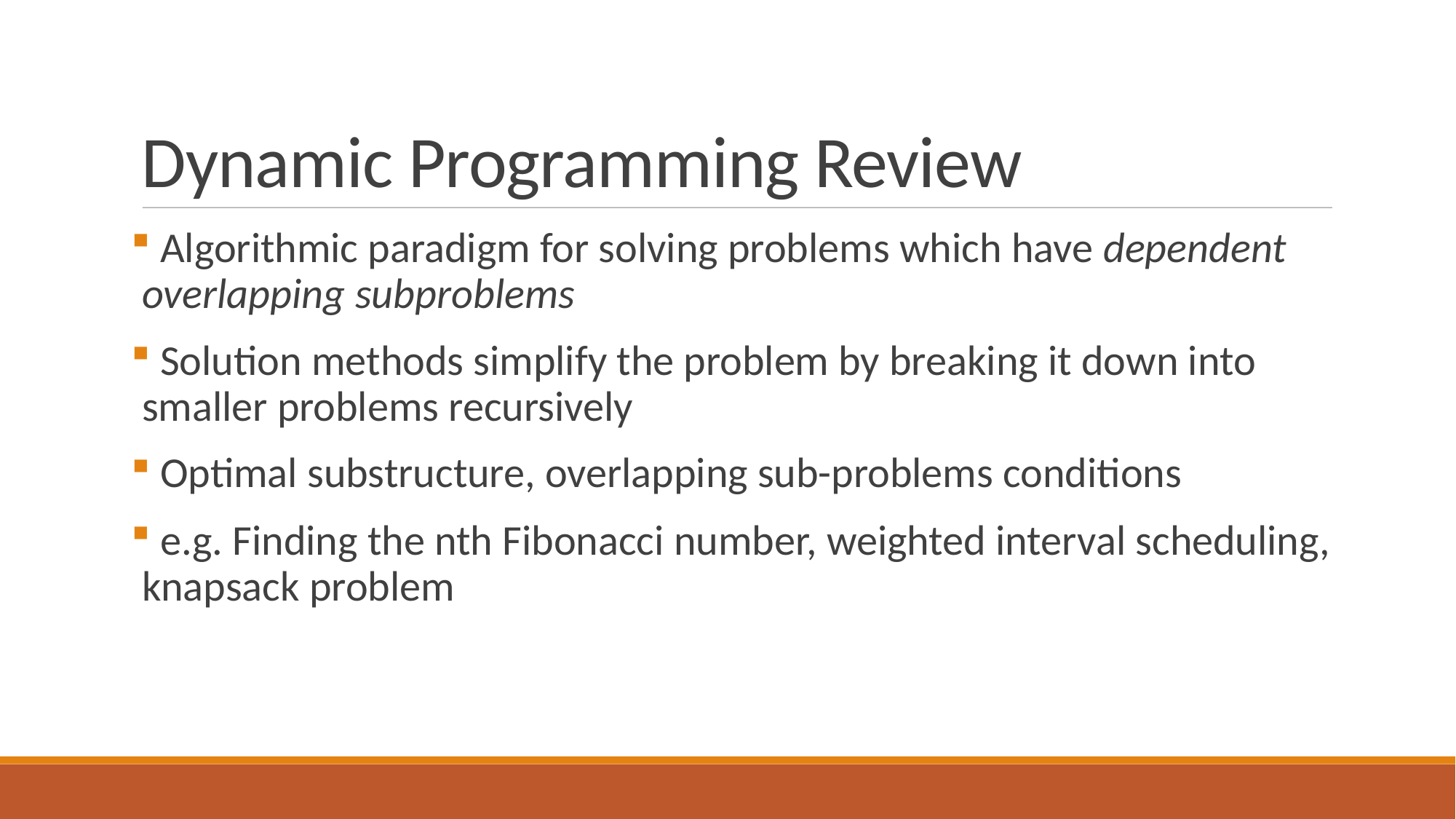

Dynamic Programming Review
 Algorithmic paradigm for solving problems which have dependent overlapping subproblems
 Solution methods simplify the problem by breaking it down into smaller problems recursively
 Optimal substructure, overlapping sub-problems conditions
 e.g. Finding the nth Fibonacci number, weighted interval scheduling, knapsack problem